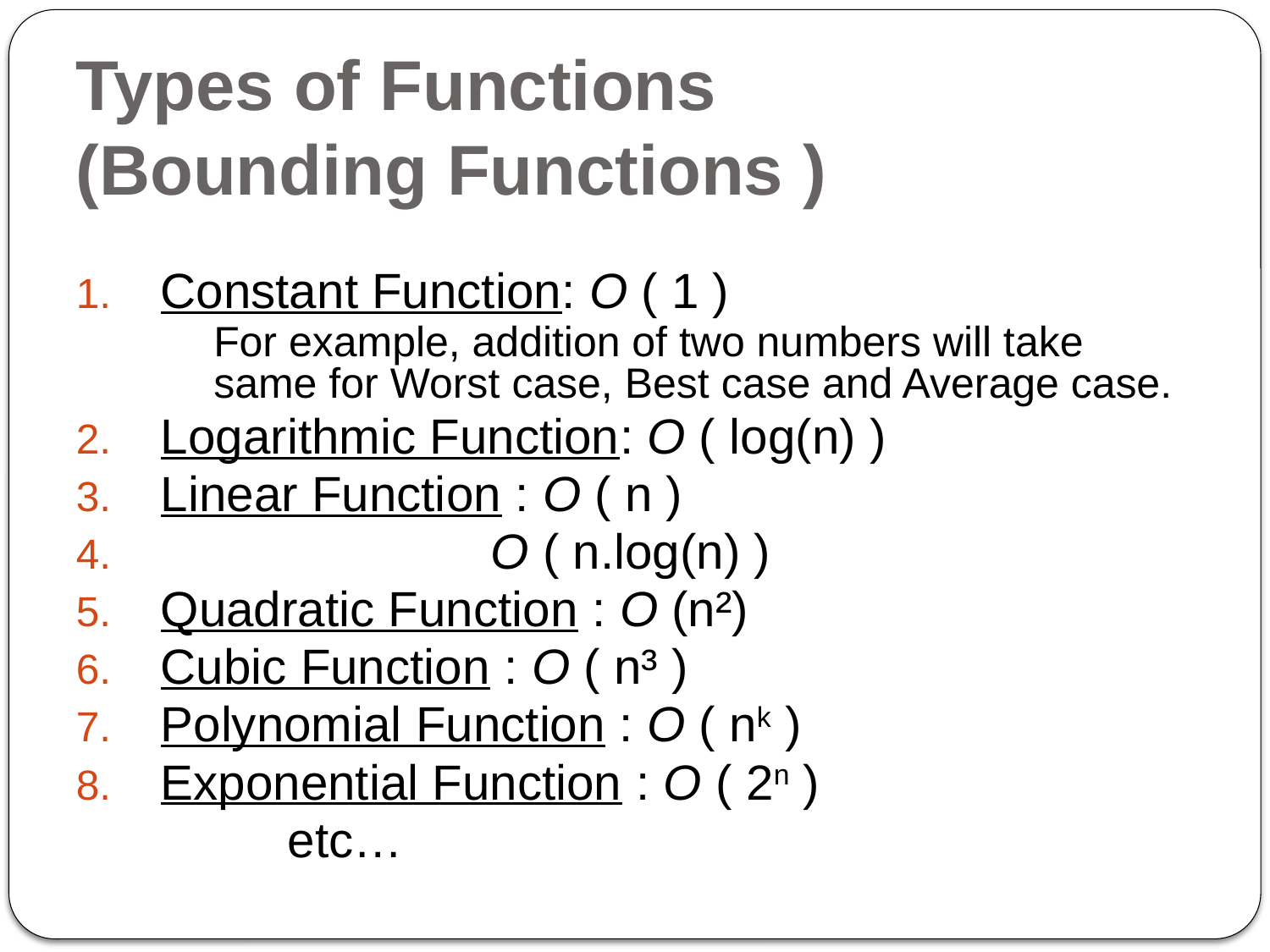

# Types of Functions (Bounding Functions )
Constant Function: O ( 1 )
	For example, addition of two numbers will take same for Worst case, Best case and Average case.
Logarithmic Function: O ( log(n) )
Linear Function : O ( n )
                        O ( n.log(n) )
Quadratic Function : O (n²)
Cubic Function : O ( n³ )
Polynomial Function : O ( nk )
Exponential Function : O ( 2n )
		etc…